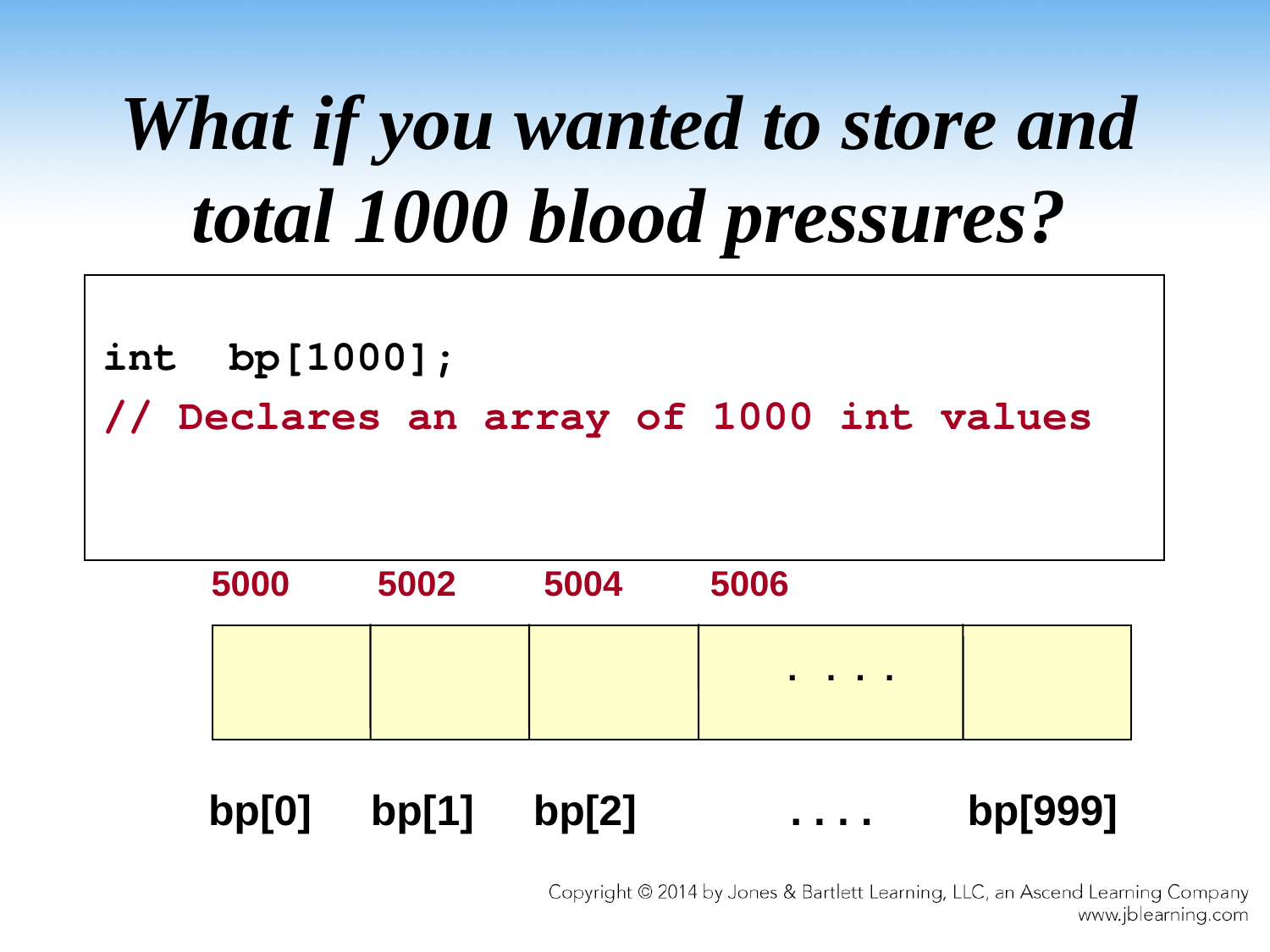

# What if you wanted to store and total 1000 blood pressures?
                                                                       int  bp[1000];
	// Declares an array of 1000 int values

5000         5002         5004         5006

				       .   .  .  .

bp[0]     bp[1]     bp[2]             . . . .        bp[999]